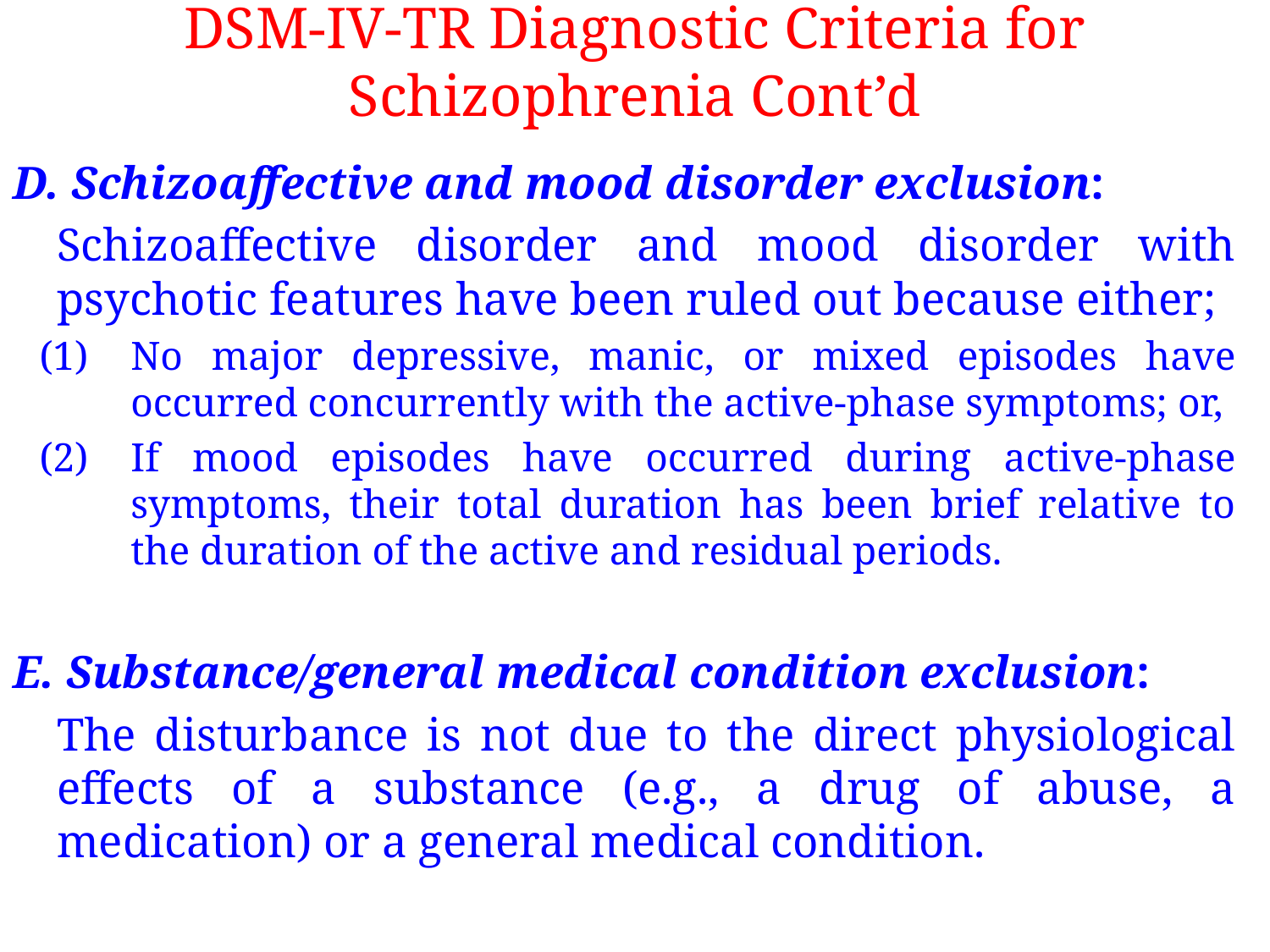

# DSM-IV-TR Diagnostic Criteria for Schizophrenia Cont’d
D. Schizoaffective and mood disorder exclusion:
	Schizoaffective disorder and mood disorder with psychotic features have been ruled out because either;
No major depressive, manic, or mixed episodes have occurred concurrently with the active-phase symptoms; or,
If mood episodes have occurred during active-phase symptoms, their total duration has been brief relative to the duration of the active and residual periods.

E. Substance/general medical condition exclusion:
	The disturbance is not due to the direct physiological effects of a substance (e.g., a drug of abuse, a medication) or a general medical condition.